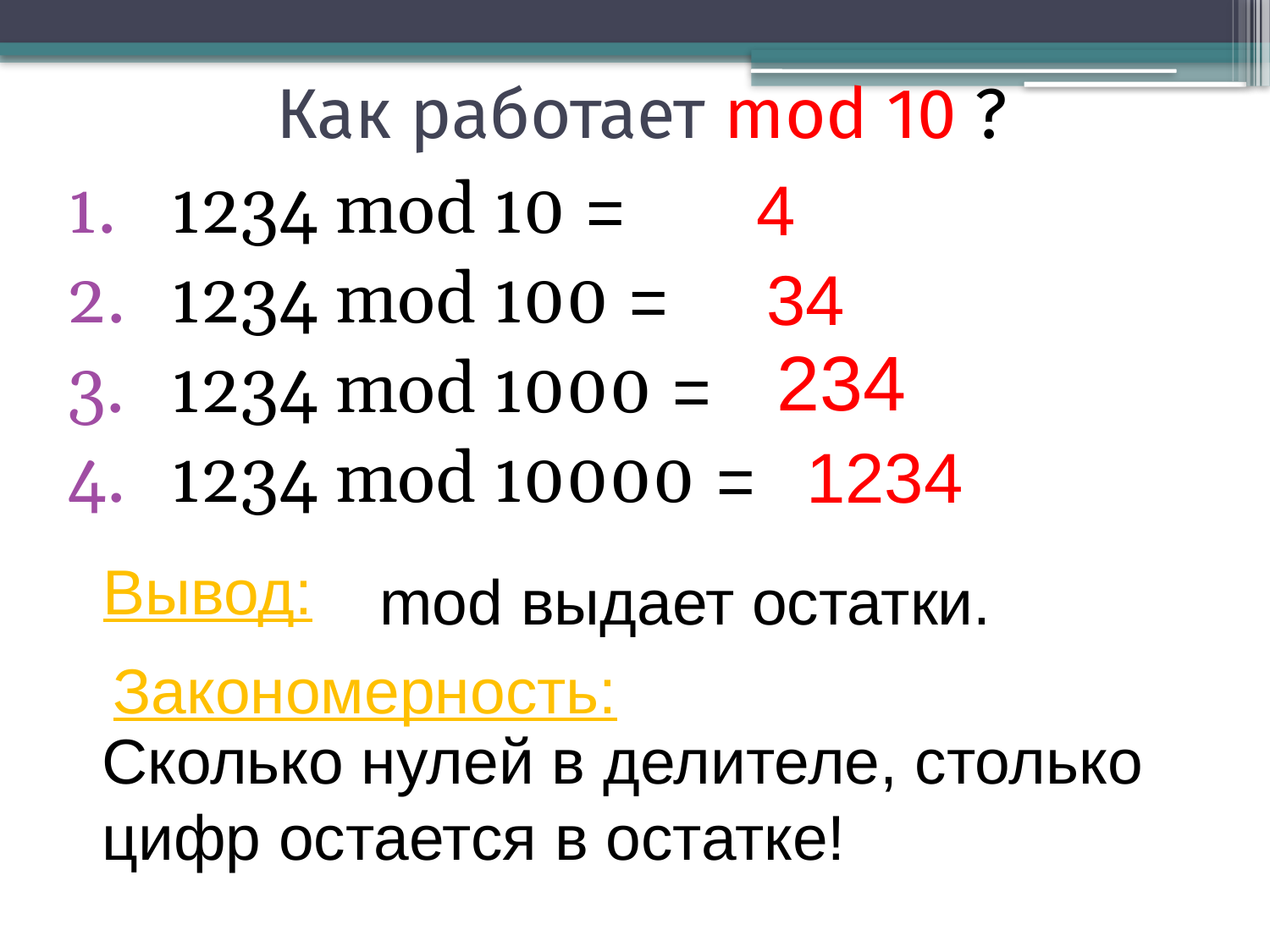

# Как работает mod 10 ?
1234 mod 10 =
1234 mod 100 =
1234 mod 1000 =
1234 mod 10000 =

4
34
234
1234
Вывод:
mod выдает остатки.

Закономерность:
Сколько нулей в делителе, столько цифр остается в остатке!